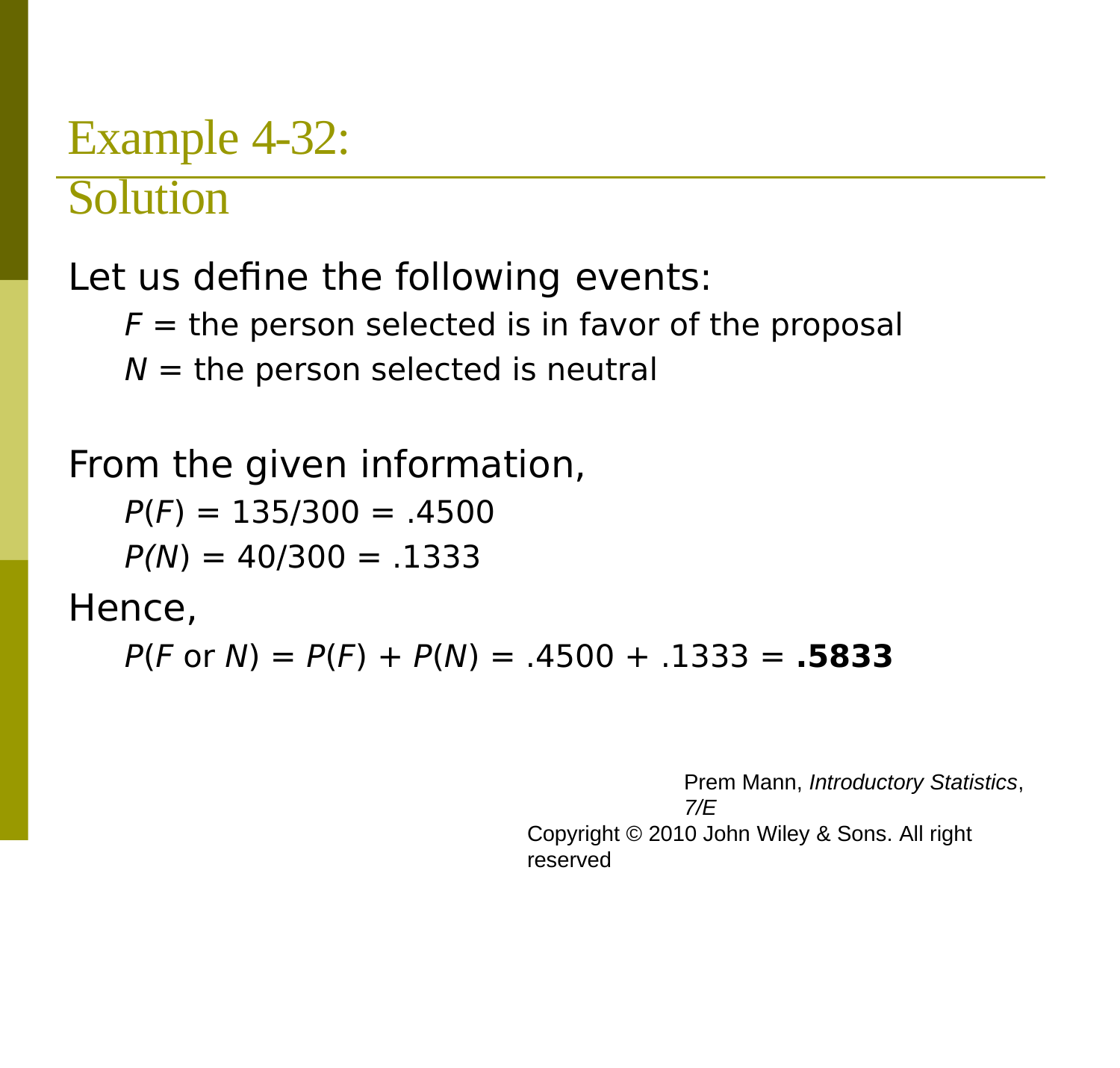

# Example 4-32: Solution
Let us define the following events:
F = the person selected is in favor of the proposal
N = the person selected is neutral

From the given information,
P(F) = 135/300 = .4500
P(N) = 40/300 = .1333
Hence,
P(F or N) = P(F) + P(N) = .4500 + .1333 = .5833
Prem Mann, Introductory Statistics, 7/E
Copyright © 2010 John Wiley & Sons. All right reserved